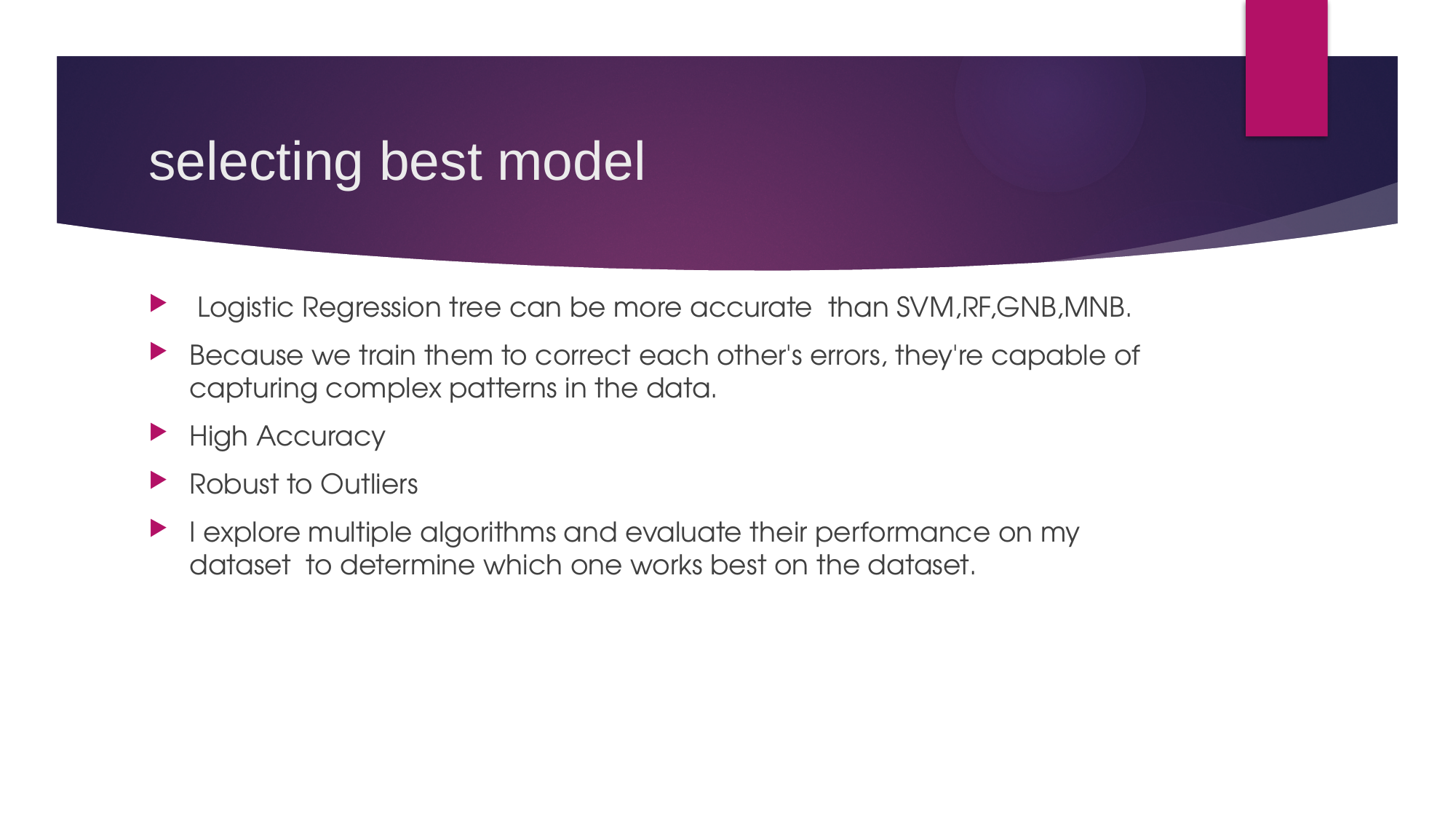

# selecting best model
 Logistic Regression tree can be more accurate  than SVM,RF,GNB,MNB.
Because we train them to correct each other's errors, they're capable of capturing complex patterns in the data.
High Accuracy
Robust to Outliers
I explore multiple algorithms and evaluate their performance on my dataset  to determine which one works best on the dataset.